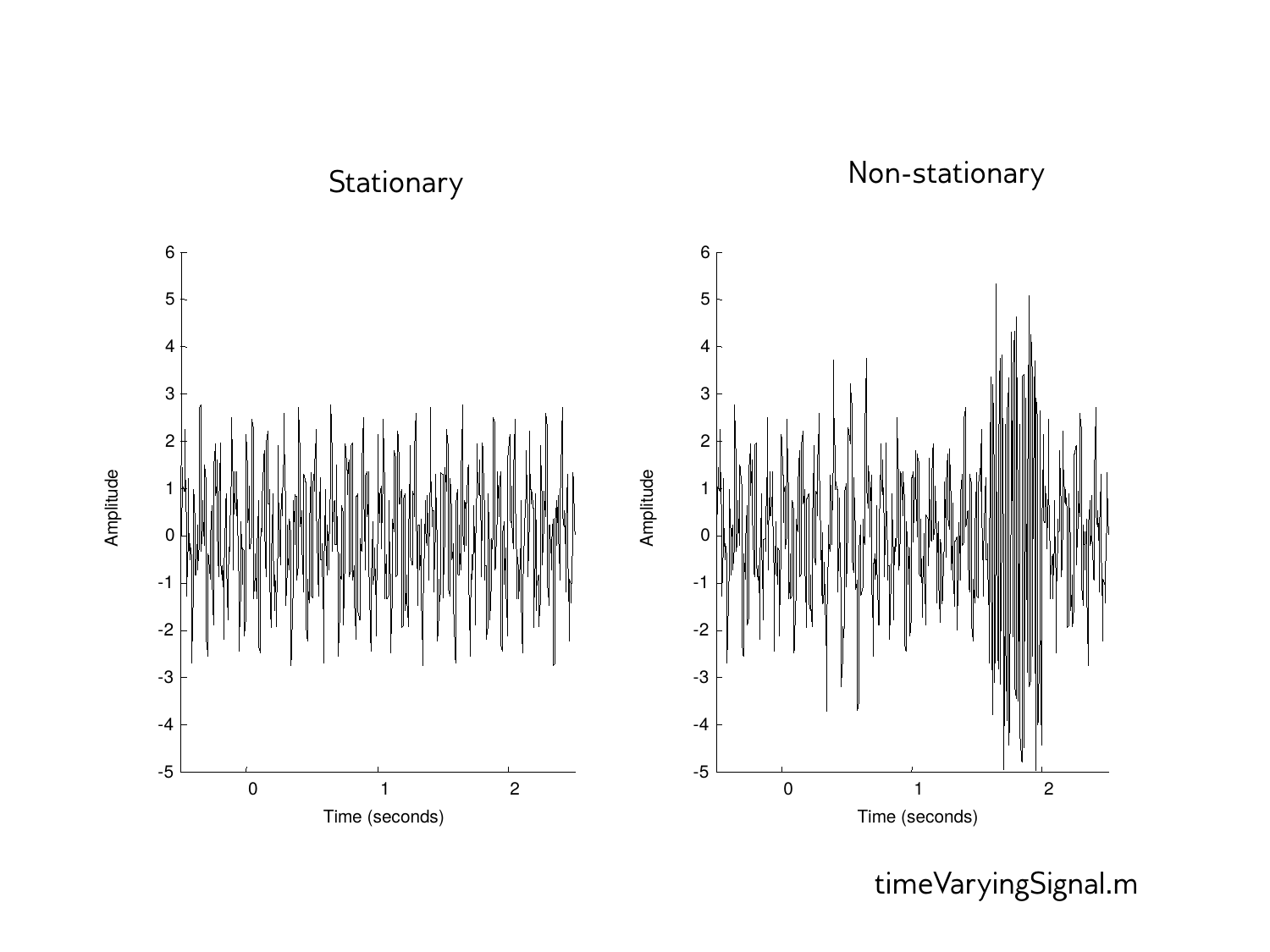

Non-stationary
Stationary

6

5

4

3

2

1

Amplitude
0

-1

-2

-3

-4

-5

0
1
2
Time (seconds)
6

5

4

3

2

1

Amplitude
0

-1

-2

-3

-4

-5

0
1
2
Time (seconds)
timeVaryingSignal.m